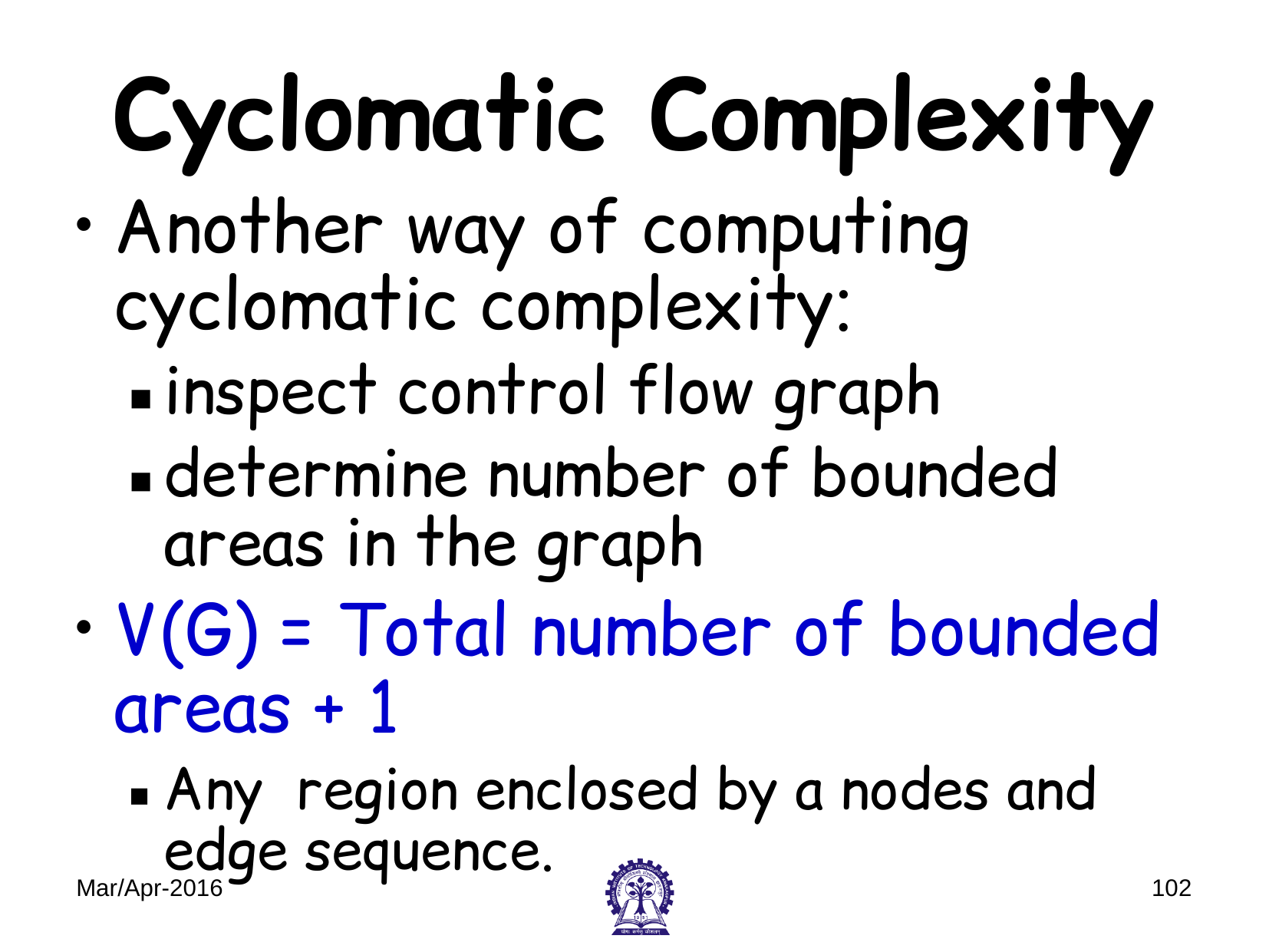

# Cyclomatic Complexity
Another way of computing cyclomatic complexity:
inspect control flow graph
determine number of bounded areas in the graph
V(G) = Total number of bounded areas + 1
Any  region enclosed by a nodes and edge sequence.
Mar/Apr-2016
102